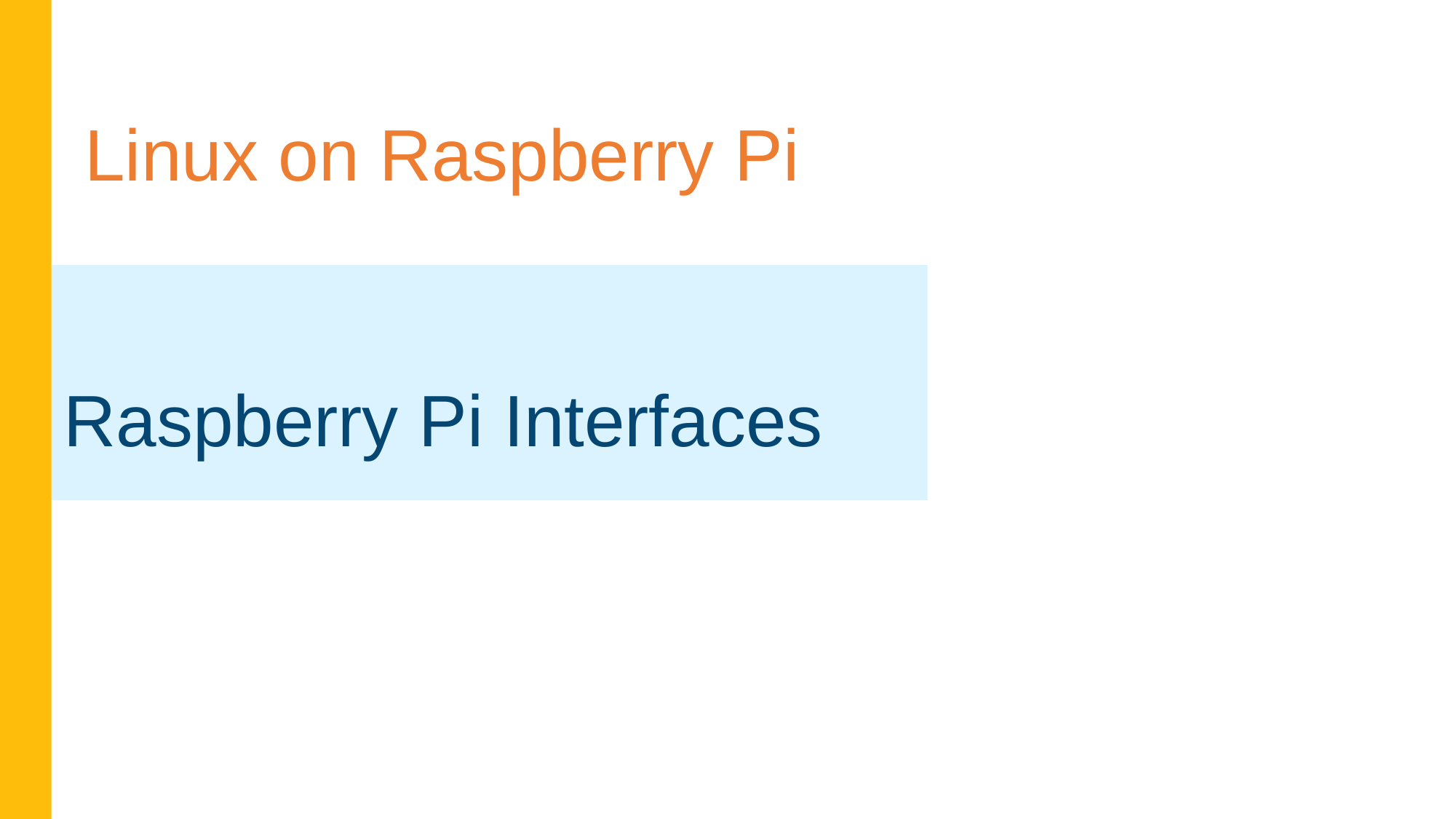

Linux on Raspberry Pi

Raspberry Pi Interfaces